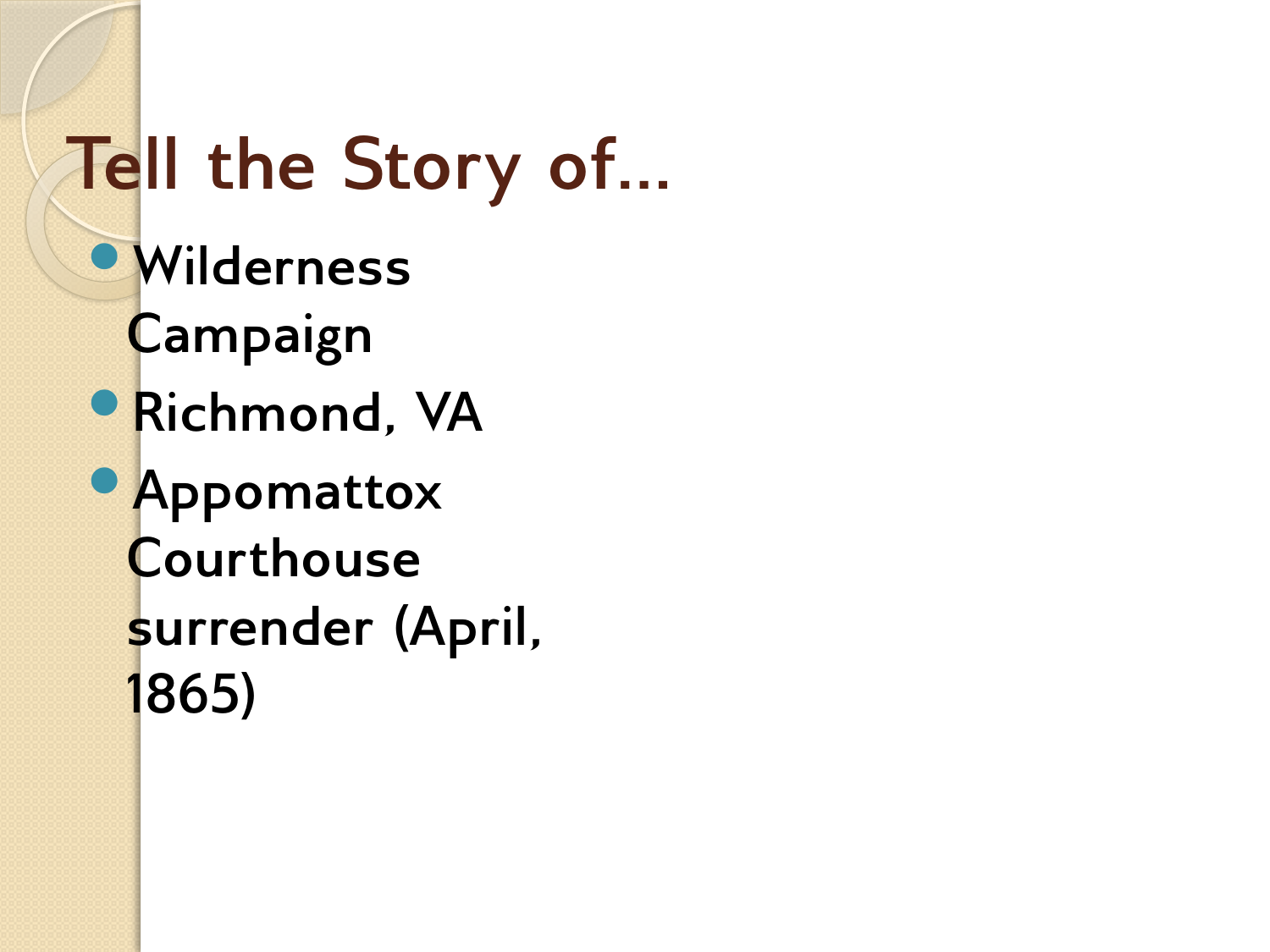

# Tell the Story of…
Wilderness Campaign
Richmond, VA
Appomattox Courthouse surrender (April, 1865)